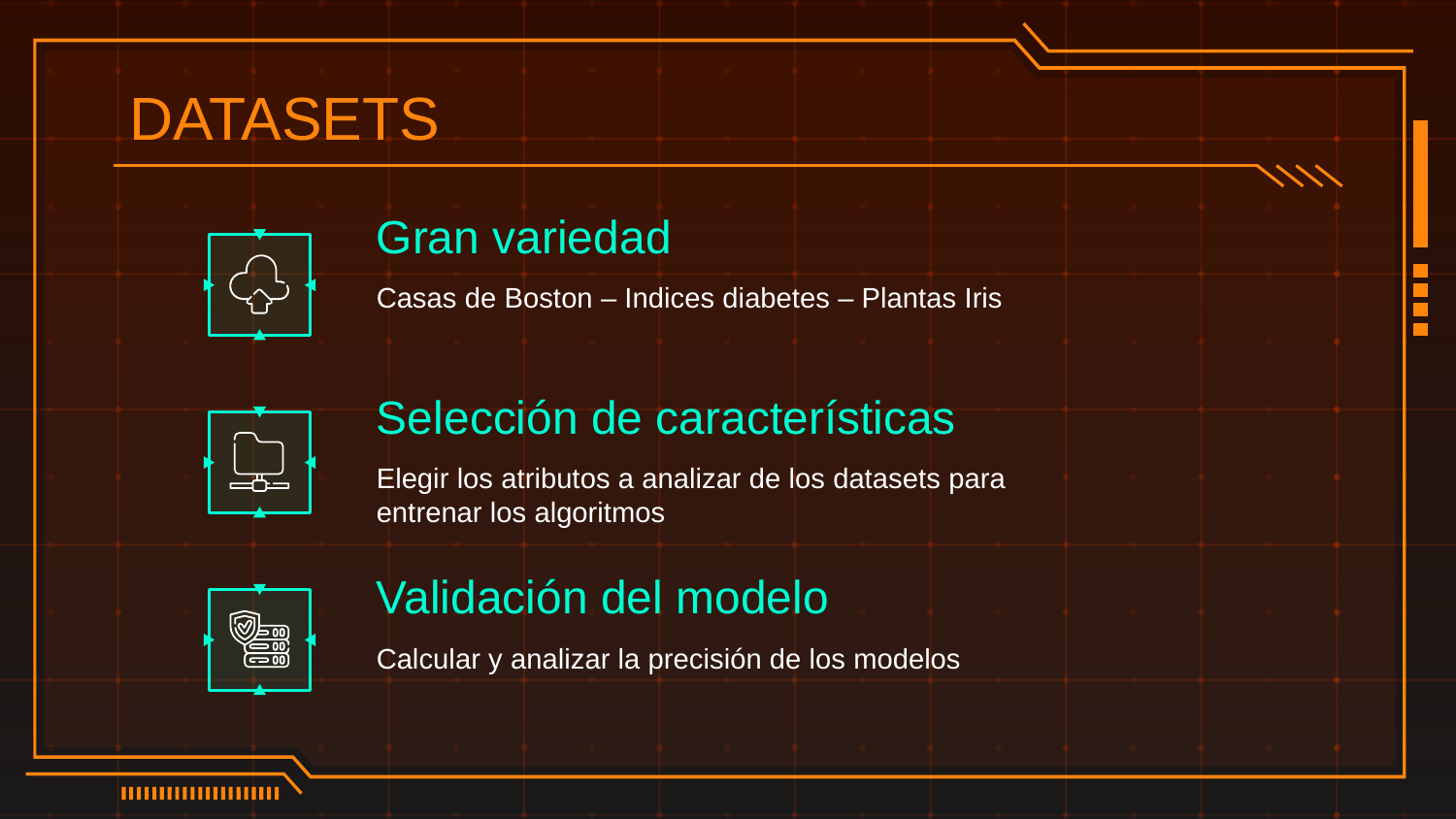

# DATASETS
Gran variedad

Casas de Boston – Indices diabetes – Plantas Iris
Selección de características

Elegir los atributos a analizar de los datasets para entrenar los algoritmos
Validación del modelo

Calcular y analizar la precisión de los modelos